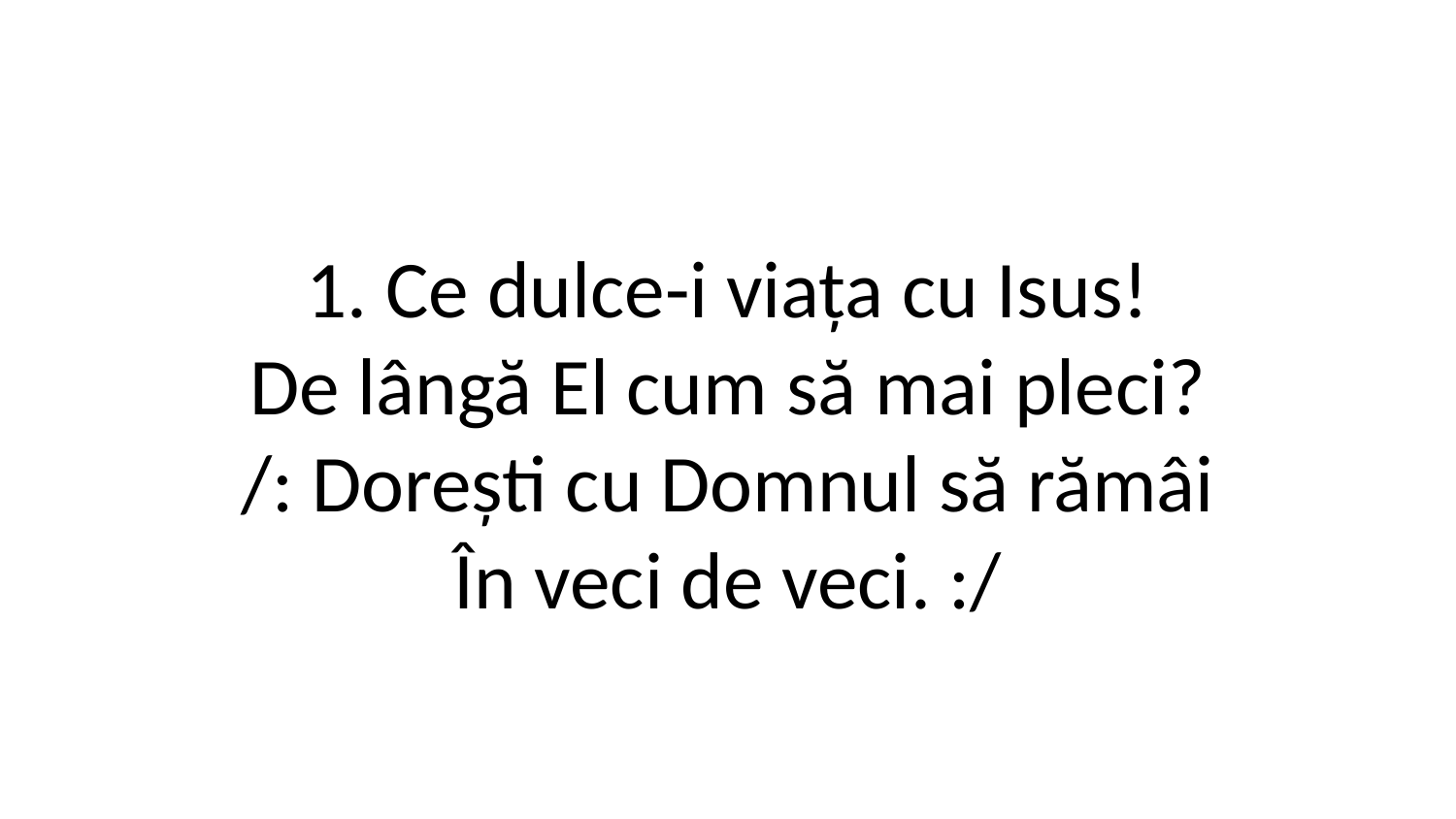

1. Ce dulce-i viața cu Isus!
De lângă El cum să mai pleci?
/: Dorești cu Domnul să rămâi
În veci de veci. :/